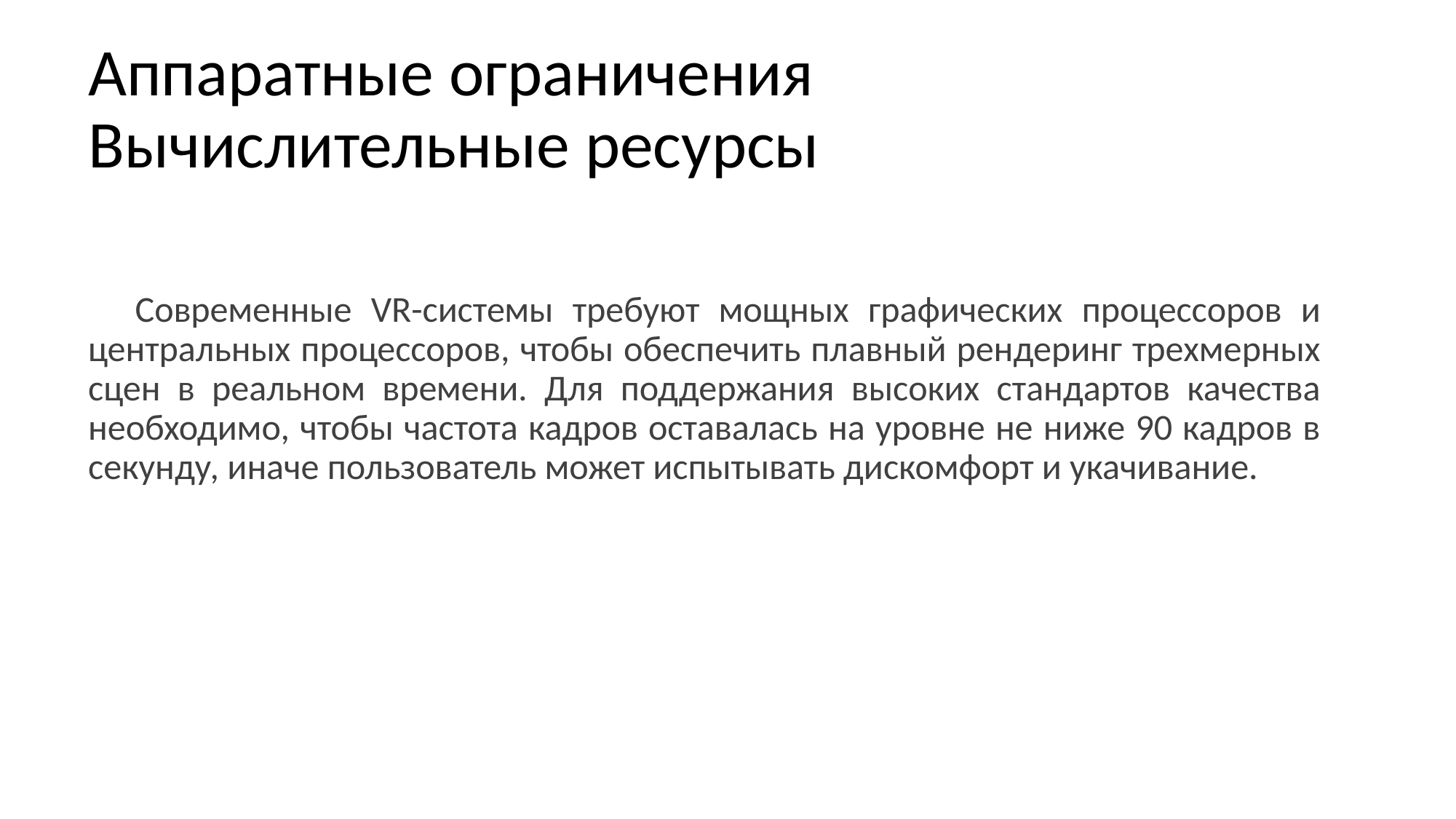

# Аппаратные ограничения Вычислительные ресурсы
Современные VR-системы требуют мощных графических процессоров и центральных процессоров, чтобы обеспечить плавный рендеринг трехмерных сцен в реальном времени. Для поддержания высоких стандартов качества необходимо, чтобы частота кадров оставалась на уровне не ниже 90 кадров в секунду, иначе пользователь может испытывать дискомфорт и укачивание.